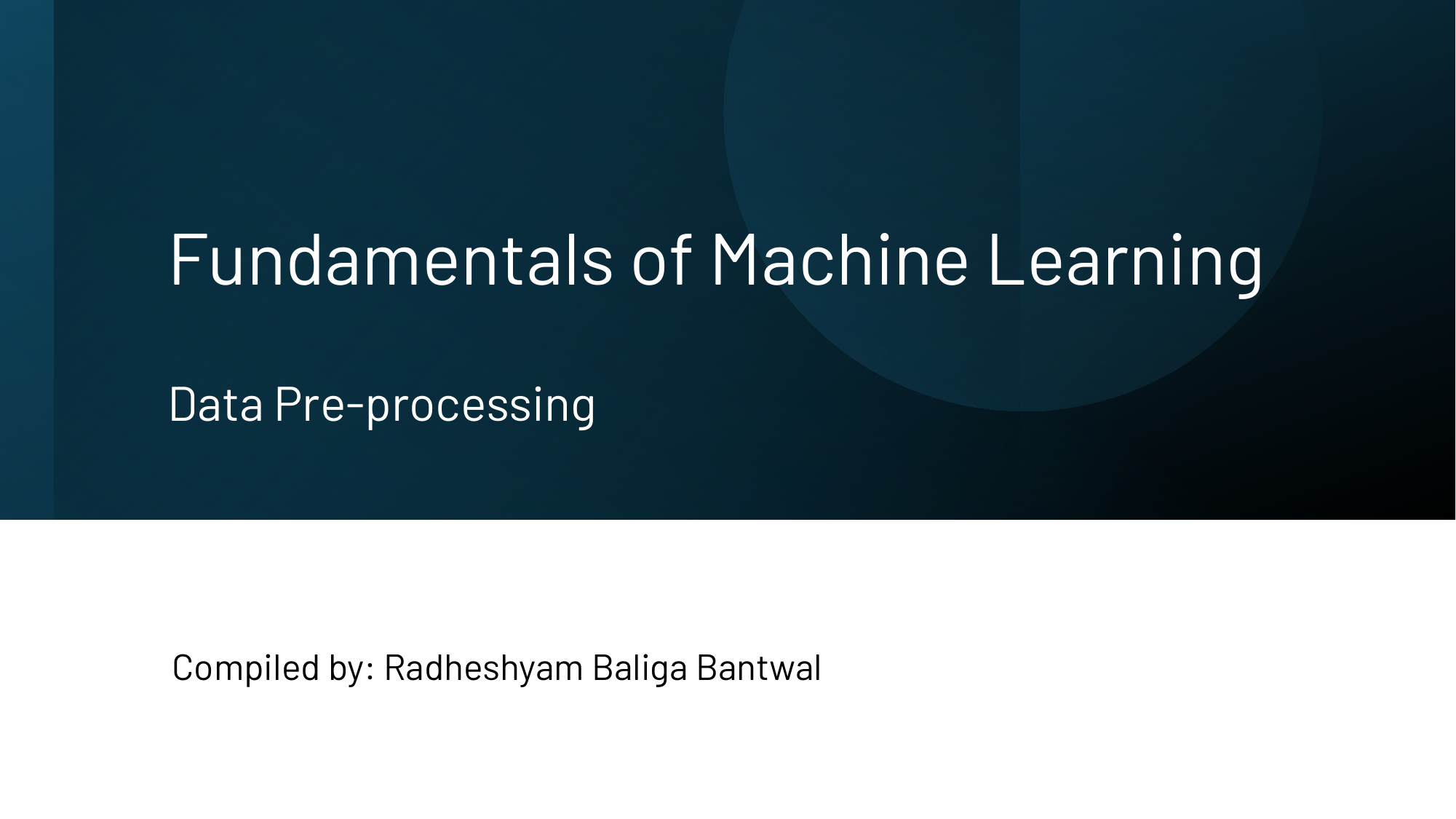

# Fundamentals of Machine Learning Data Pre-processing
Compiled by: Radheshyam Baliga Bantwal